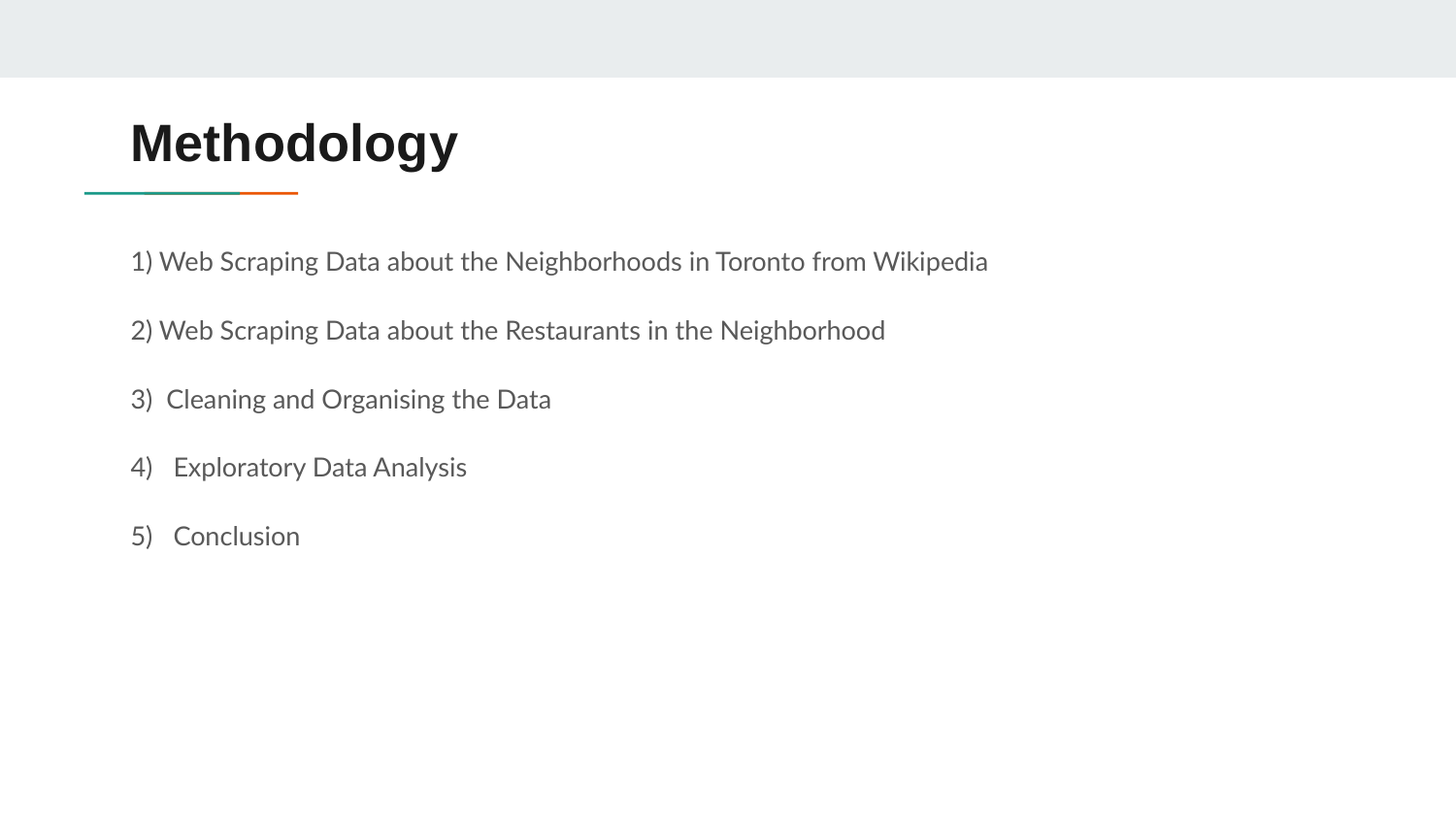

# Methodology
1) Web Scraping Data about the Neighborhoods in Toronto from Wikipedia
2) Web Scraping Data about the Restaurants in the Neighborhood
3)  Cleaning and Organising the Data
4)   Exploratory Data Analysis
5)   Conclusion